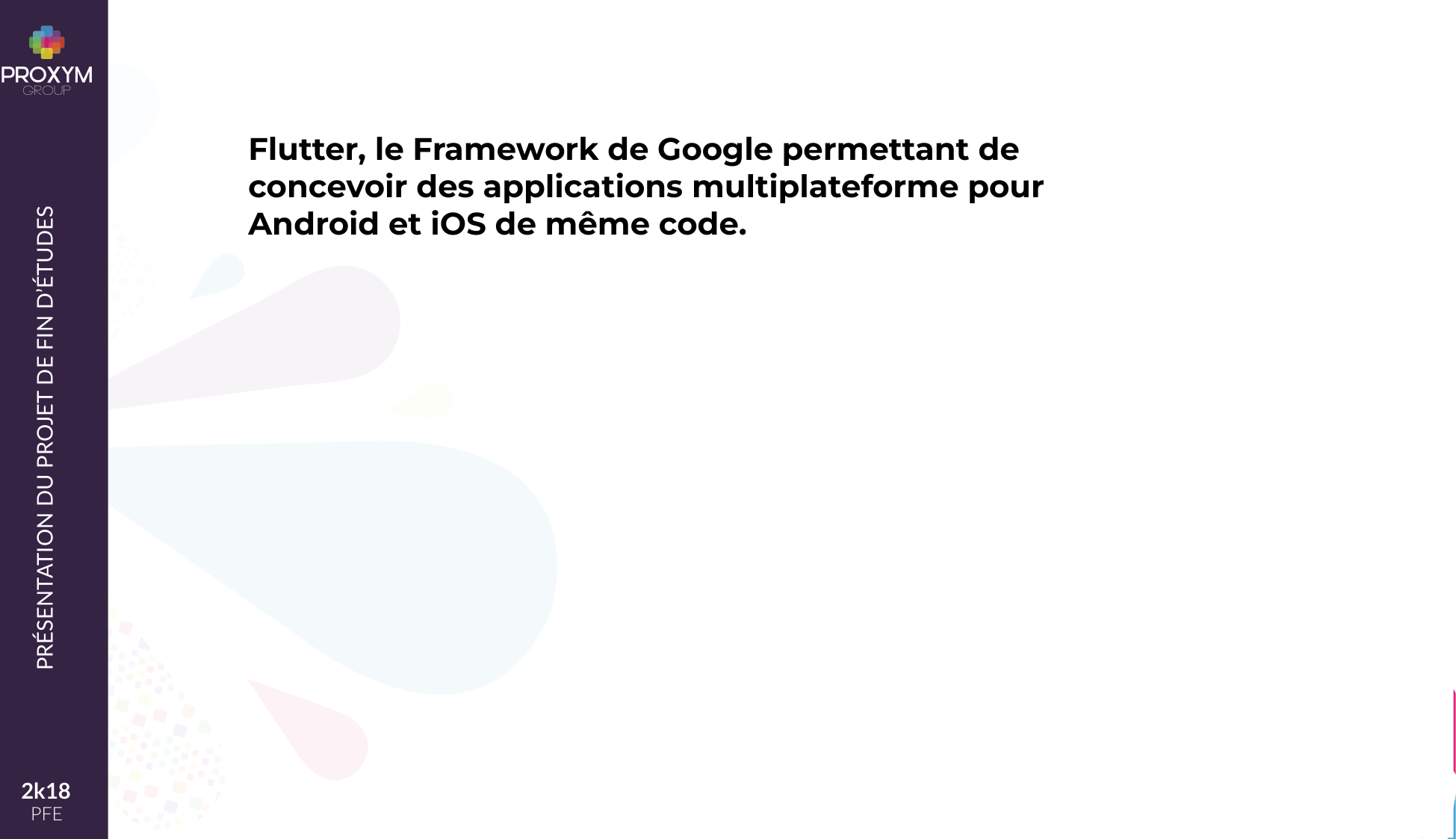

Flutter, le Framework de Google permettant de concevoir des applications multiplateforme pour Android et iOS de même code.